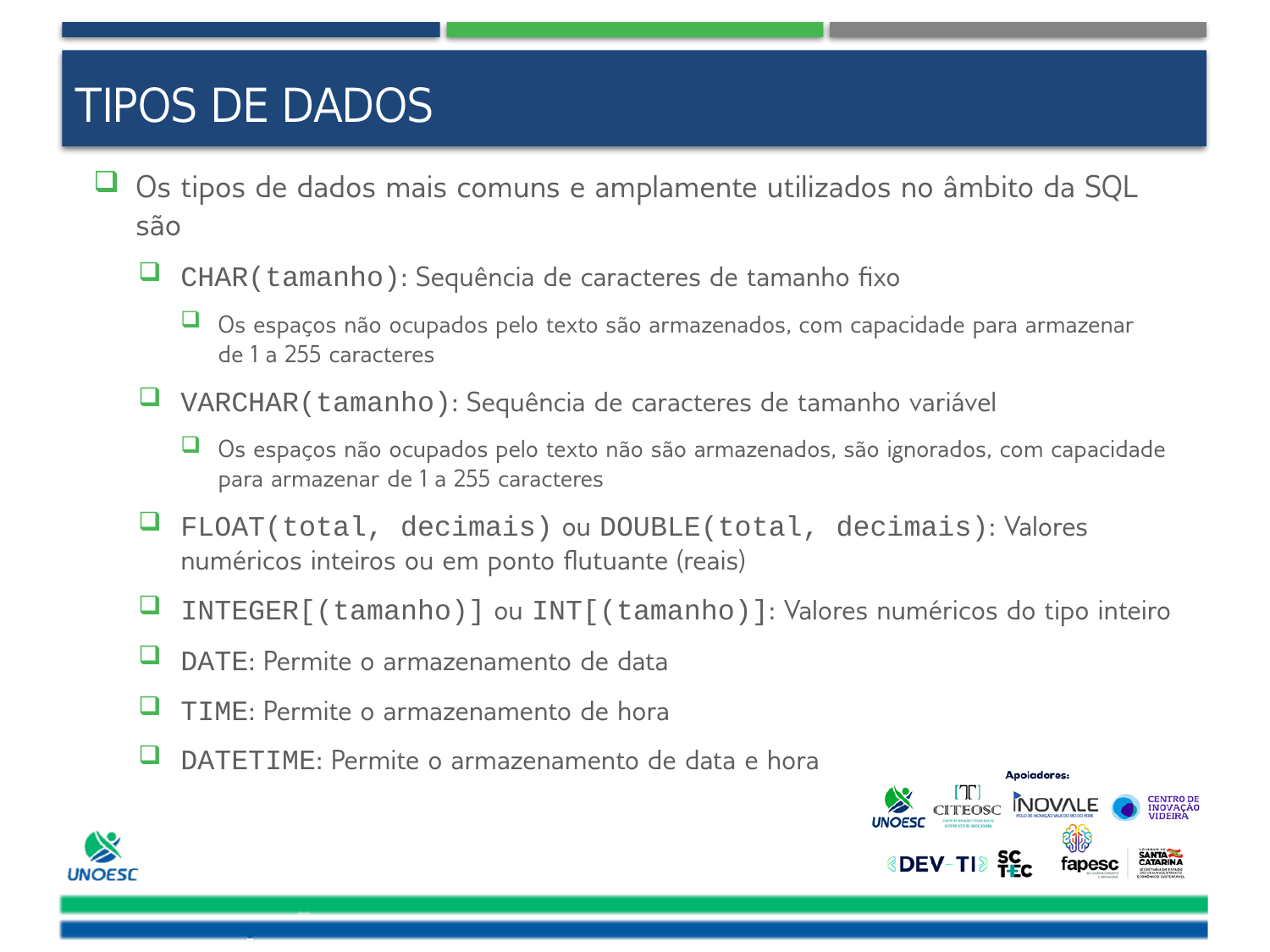

# Tipos de Dados
Os tipos de dados mais comuns e amplamente utilizados no âmbito da SQL são
CHAR(tamanho): Sequência de caracteres de tamanho fixo
Os espaços não ocupados pelo texto são armazenados, com capacidade para armazenar
de 1 a 255 caracteres
VARCHAR(tamanho): Sequência de caracteres de tamanho variável
Os espaços não ocupados pelo texto não são armazenados, são ignorados, com capacidade para armazenar de 1 a 255 caracteres
FLOAT(total, decimais) ou DOUBLE(total, decimais): Valores numéricos inteiros ou em ponto flutuante (reais)
INTEGER[(tamanho)] ou INT[(tamanho)]: Valores numéricos do tipo inteiro
DATE: Permite o armazenamento de data
TIME: Permite o armazenamento de hora
DATETIME: Permite o armazenamento de data e hora